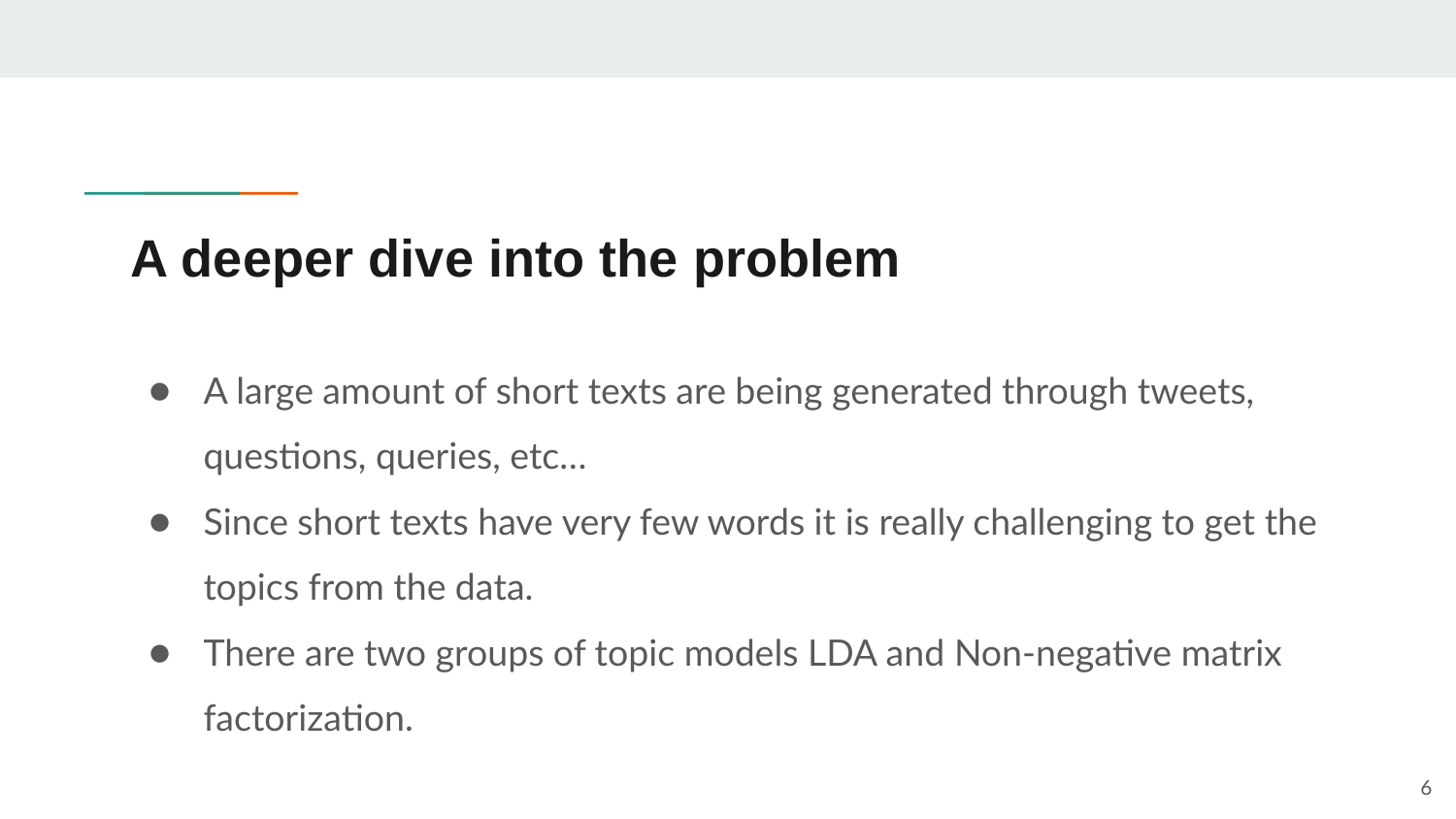

# A deeper dive into the problem
A large amount of short texts are being generated through tweets, questions, queries, etc…
Since short texts have very few words it is really challenging to get the topics from the data.
There are two groups of topic models LDA and Non-negative matrix factorization.
6